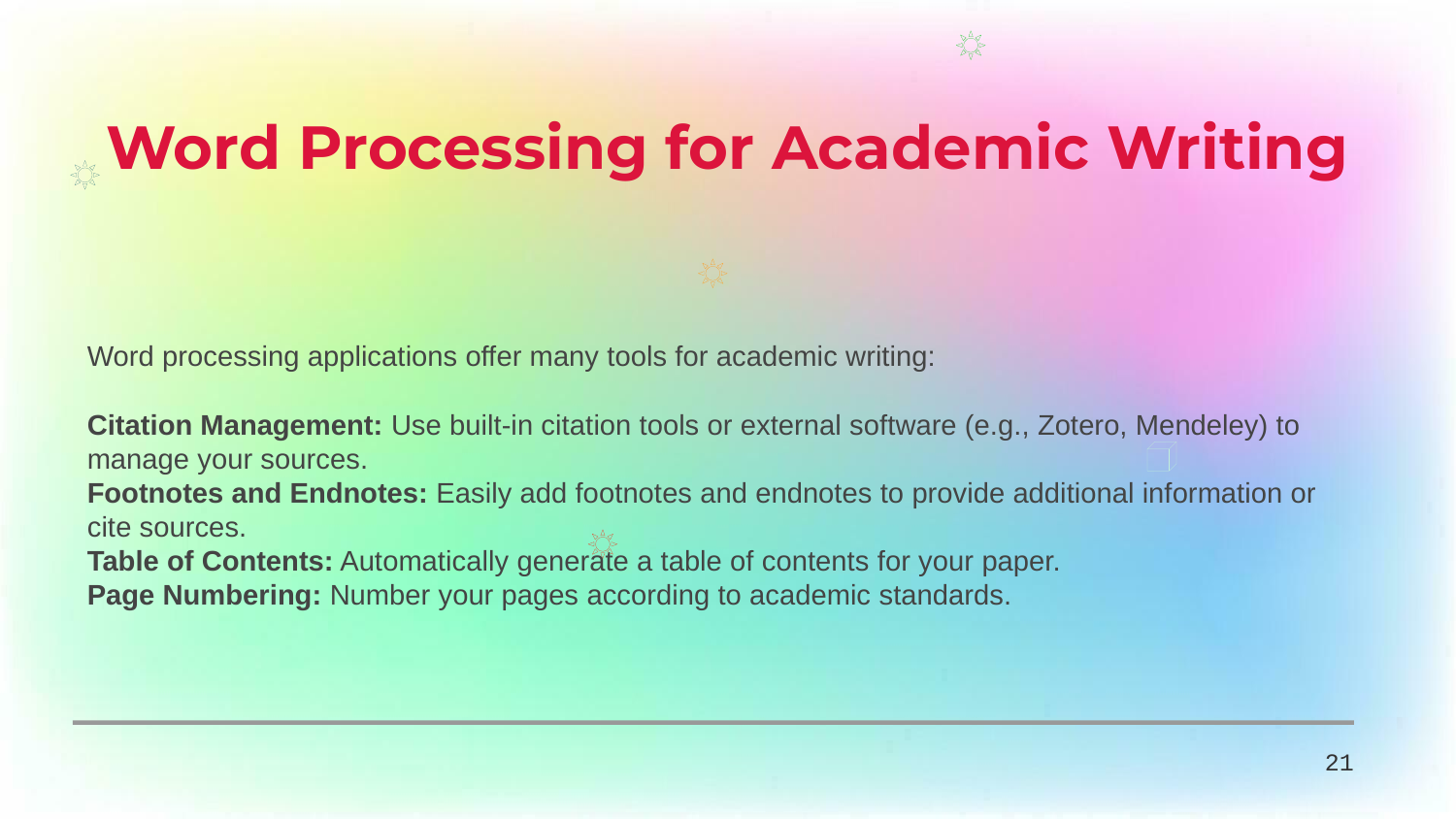

Word Processing for Academic Writing

Word processing applications offer many tools for academic writing:

Citation Management: Use built-in citation tools or external software (e.g., Zotero, Mendeley) to manage your sources.
Footnotes and Endnotes: Easily add footnotes and endnotes to provide additional information or cite sources.
Table of Contents: Automatically generate a table of contents for your paper.
Page Numbering: Number your pages according to academic standards.

21